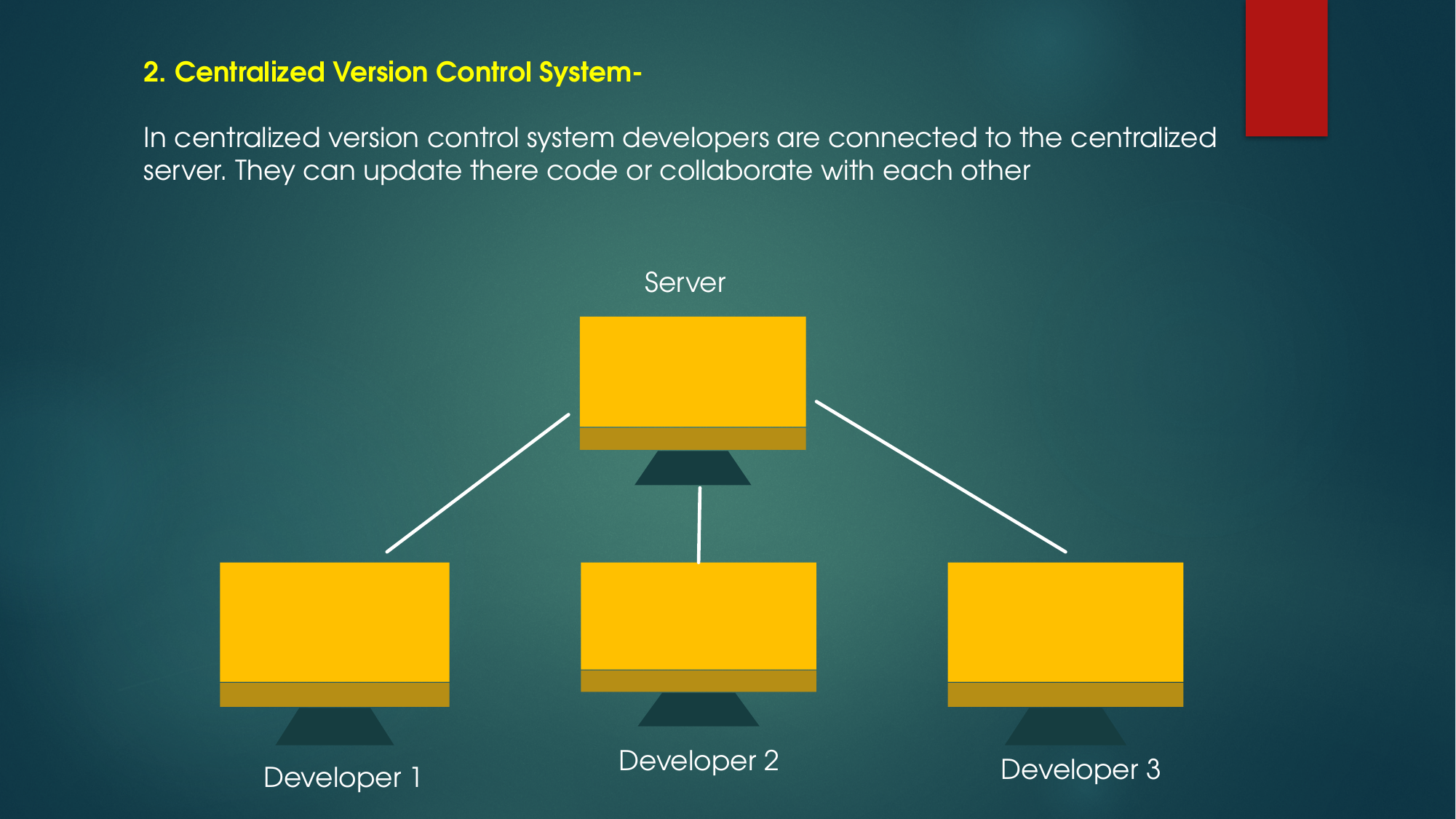

2. Centralized Version Control System-

In centralized version control system developers are connected to the centralized server. They can update there code or collaborate with each other

Server

Developer 2
Developer 3
Developer 1